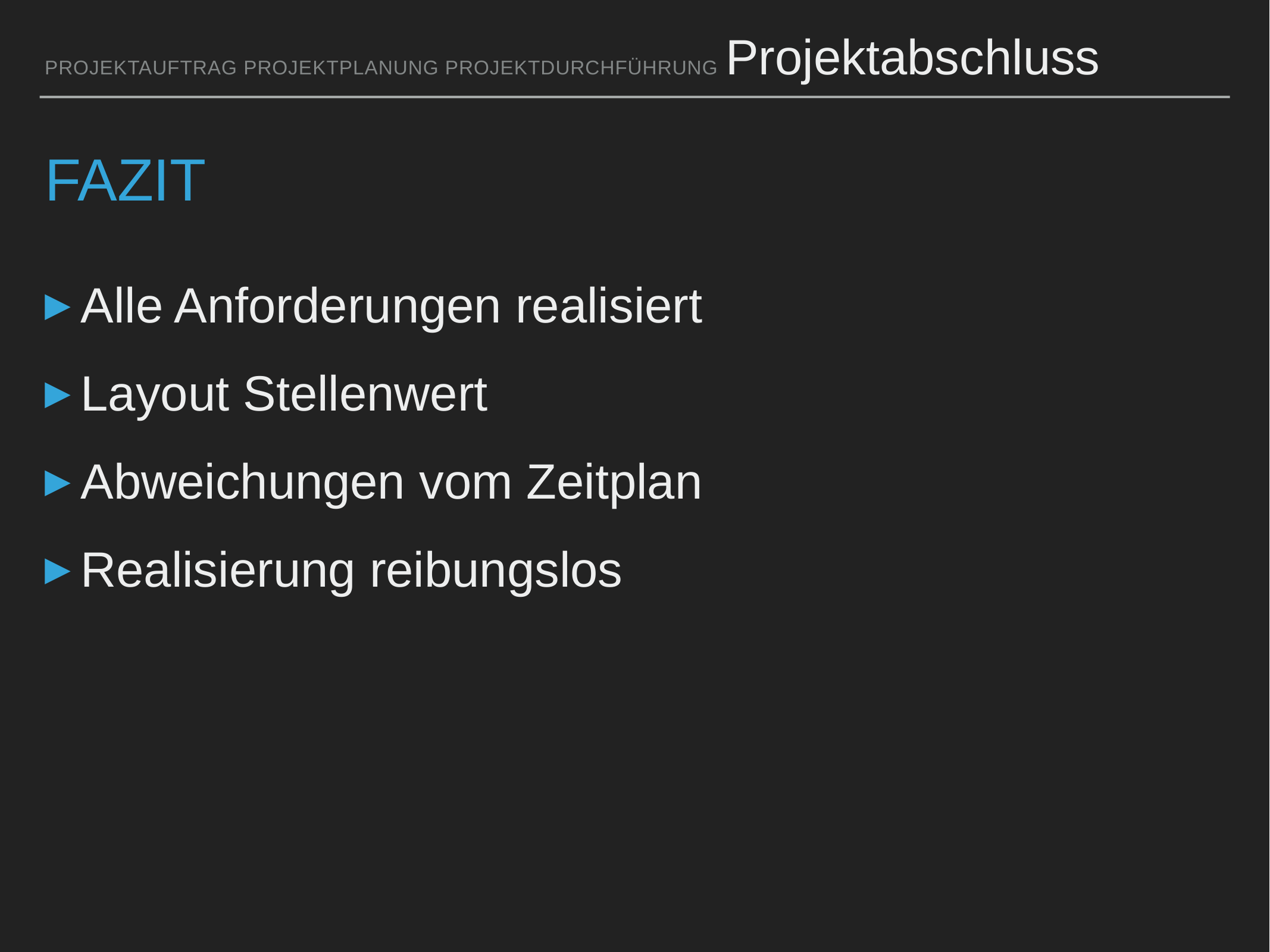

Projektauftrag Projektplanung Projektdurchführung Projektabschluss
# Fazit
Alle Anforderungen realisiert
Layout Stellenwert
Abweichungen vom Zeitplan
Realisierung reibungslos